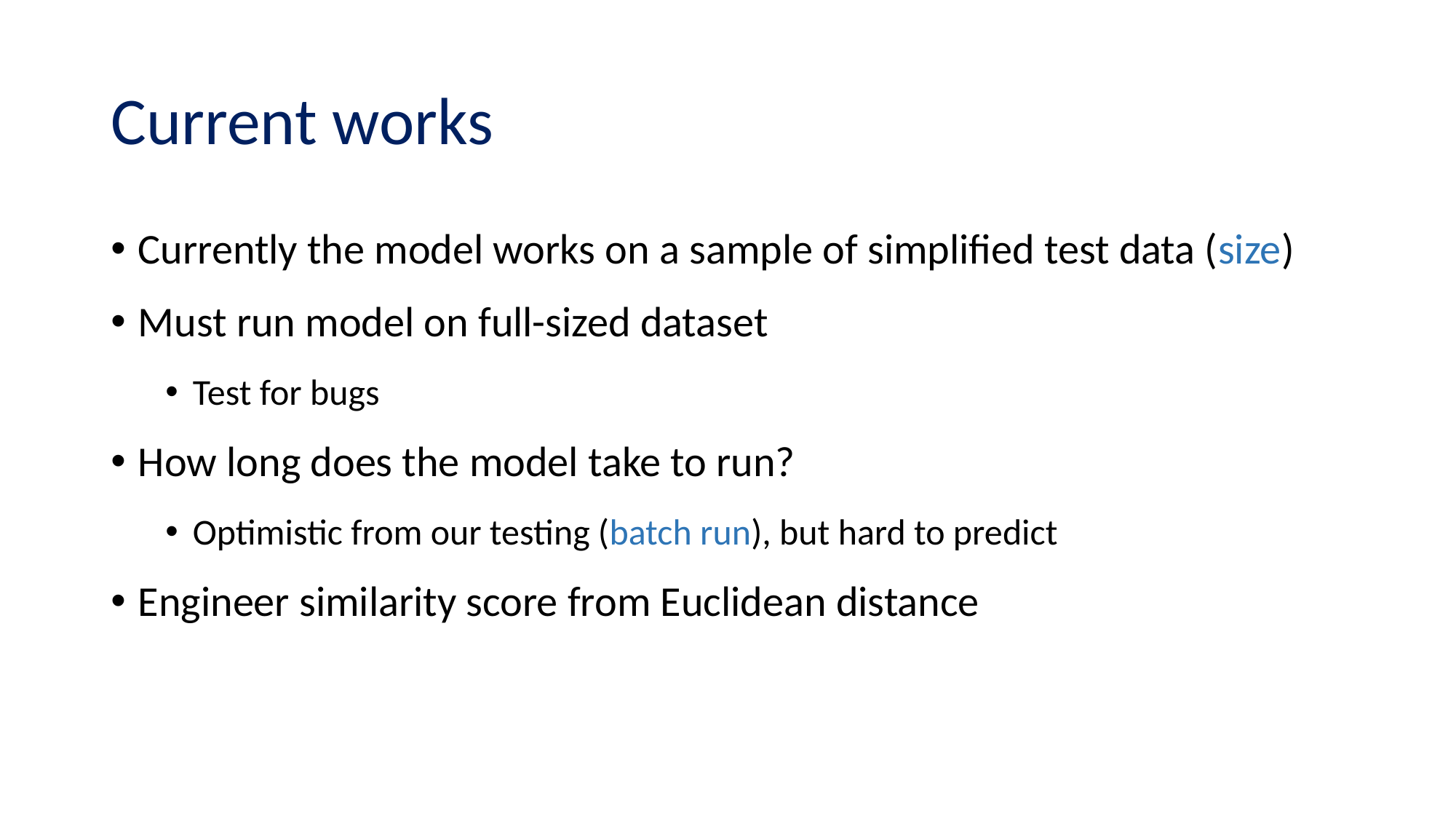

# Current works
Currently the model works on a sample of simplified test data (size)
Must run model on full-sized dataset
Test for bugs
How long does the model take to run?
Optimistic from our testing (batch run), but hard to predict
Engineer similarity score from Euclidean distance